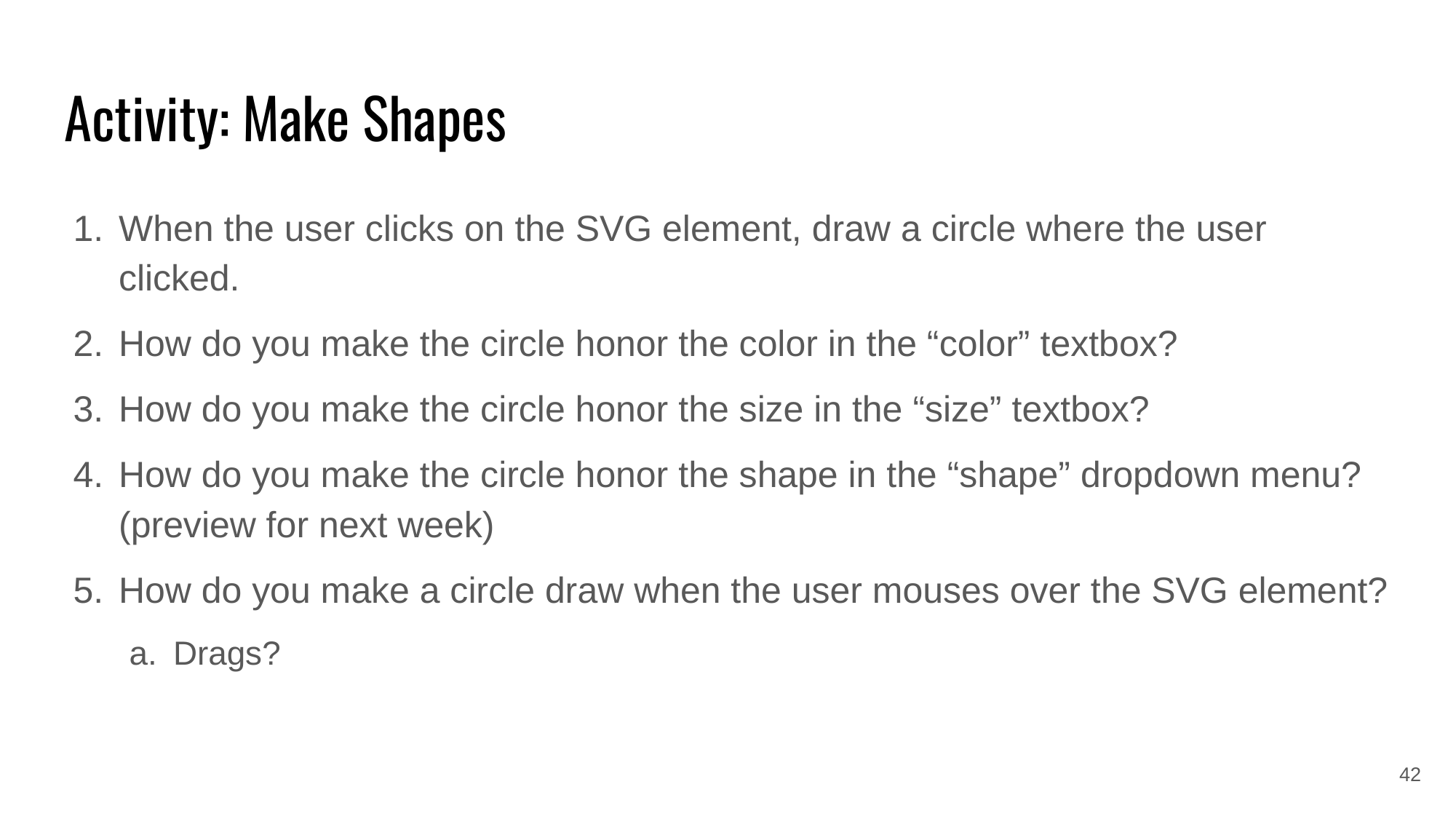

# Activity: Make Shapes
When the user clicks on the SVG element, draw a circle where the user clicked.
How do you make the circle honor the color in the “color” textbox?
How do you make the circle honor the size in the “size” textbox?
How do you make the circle honor the shape in the “shape” dropdown menu? (preview for next week)
How do you make a circle draw when the user mouses over the SVG element?
Drags?
42